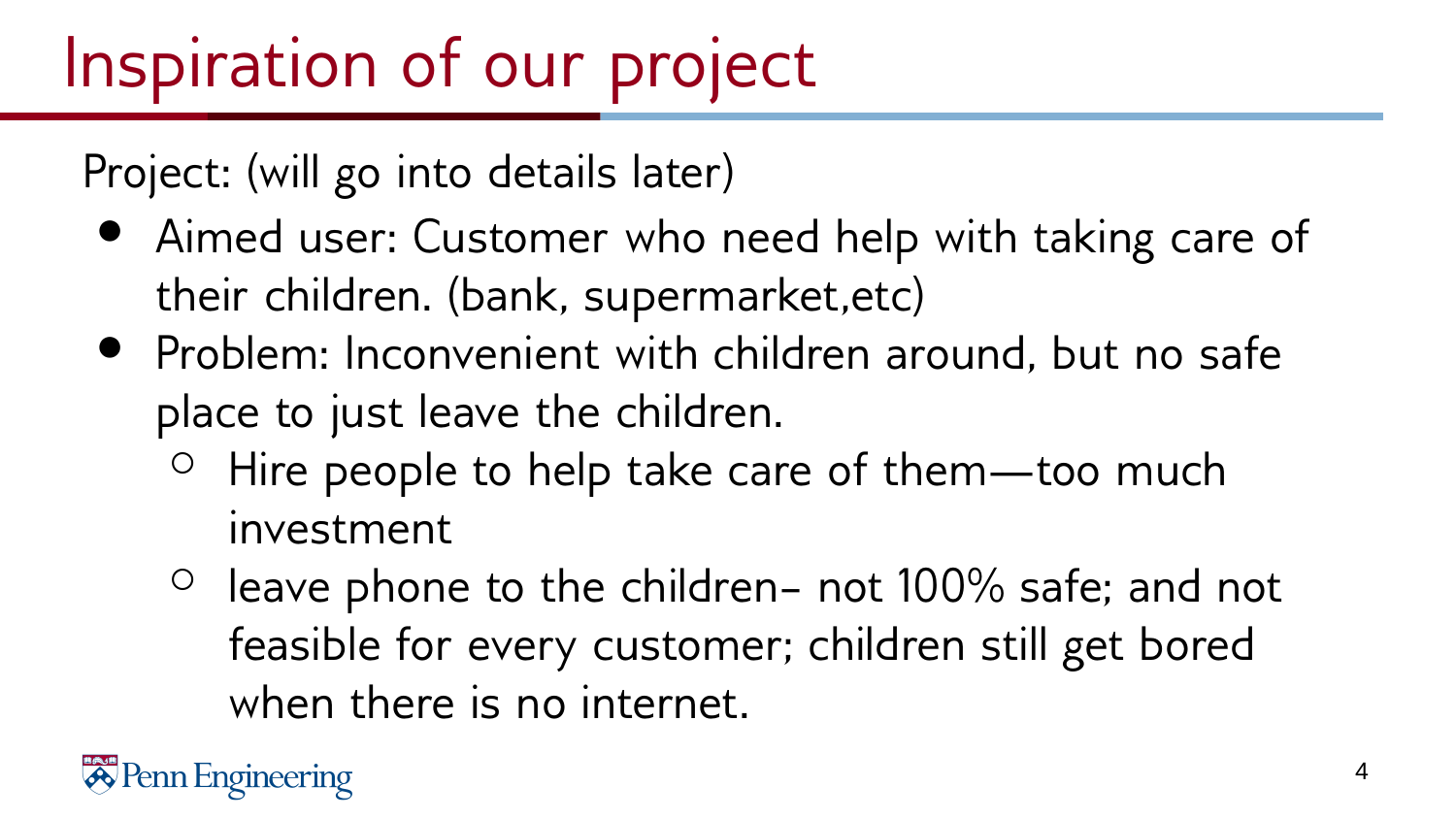

# Inspiration of our project
Project: (will go into details later)
Aimed user: Customer who need help with taking care of their children. (bank, supermarket,etc)
Problem: Inconvenient with children around, but no safe place to just leave the children.
Hire people to help take care of them—too much investment
leave phone to the children– not 100% safe; and not feasible for every customer; children still get bored when there is no internet.

4